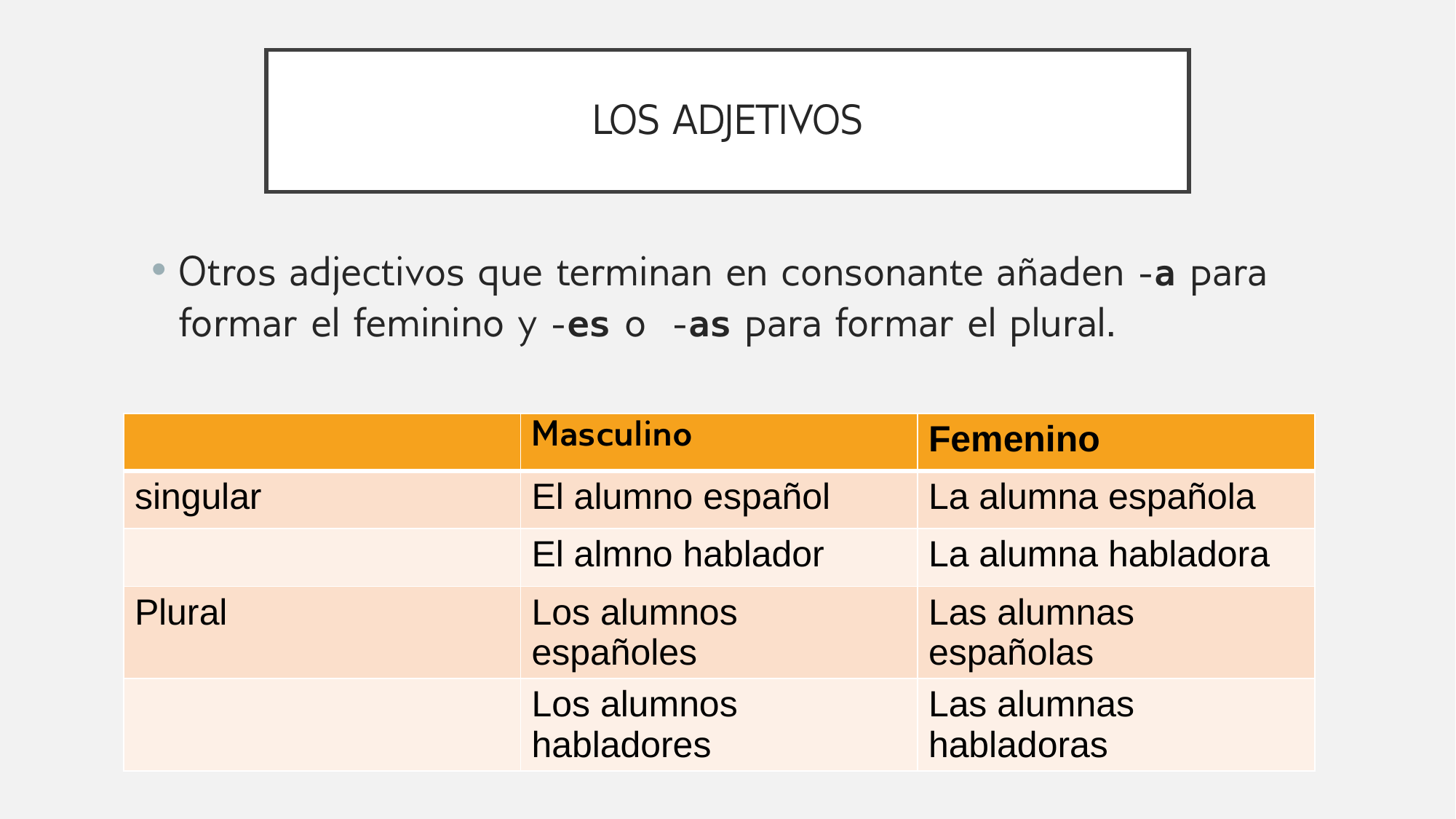

# LOS ADJETIVOS
Otros adjectivos que terminan en consonante añaden -a para formar el feminino y -es o  -as para formar el plural.

|  | Masculino | Femenino |
| --- | --- | --- |
| singular | El alumno español | La alumna española |
|  | El almno hablador | La alumna habladora |
| Plural | Los alumnos españoles | Las alumnas españolas |
|  | Los alumnos habladores | Las alumnas habladoras |